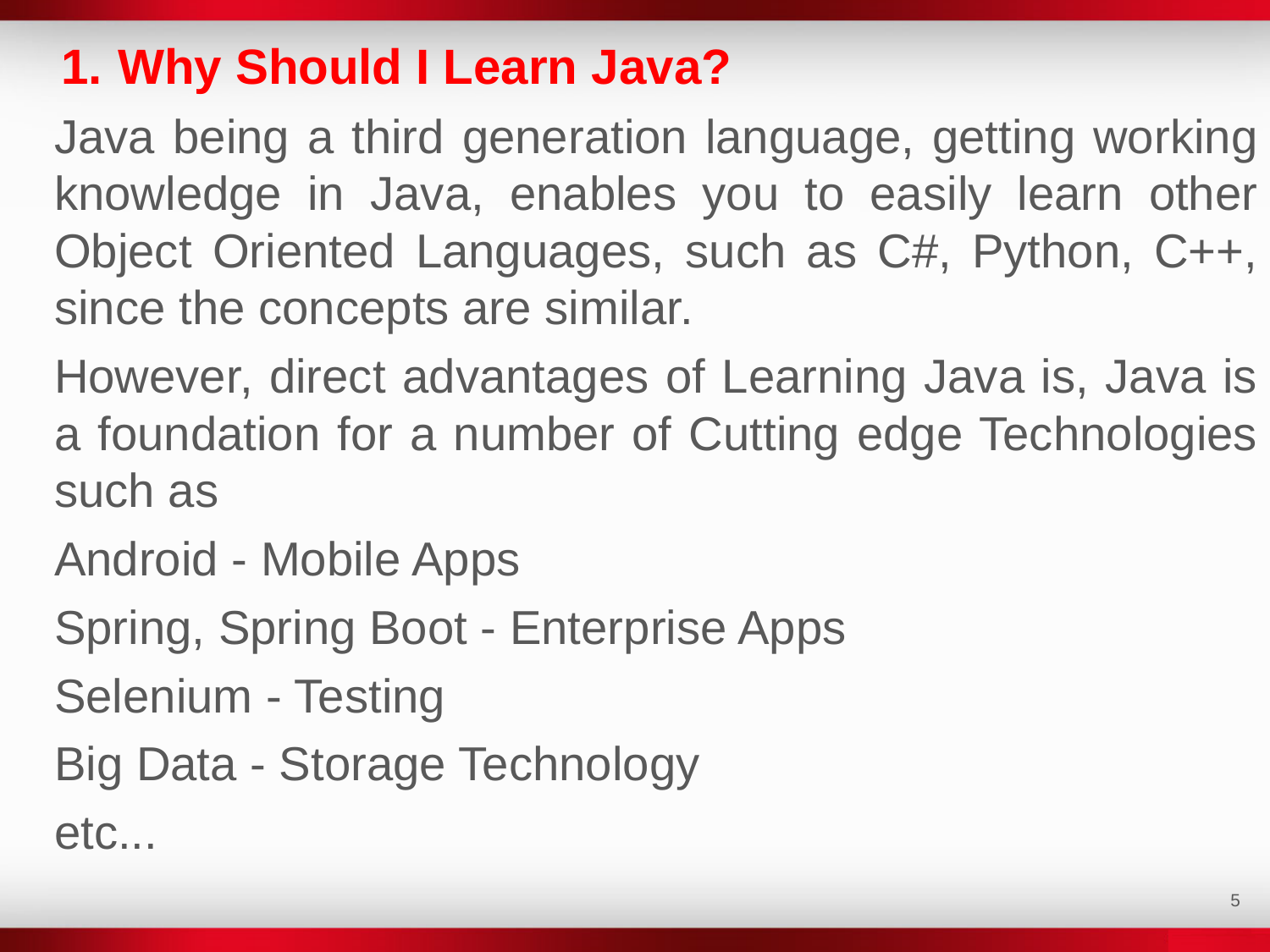

Why Should I Learn Java?
Java being a third generation language, getting working knowledge in Java, enables you to easily learn other Object Oriented Languages, such as C#, Python, C++, since the concepts are similar.
However, direct advantages of Learning Java is, Java is a foundation for a number of Cutting edge Technologies such as
Android - Mobile Apps
Spring, Spring Boot - Enterprise Apps
Selenium - Testing
Big Data - Storage Technology
etc...

5